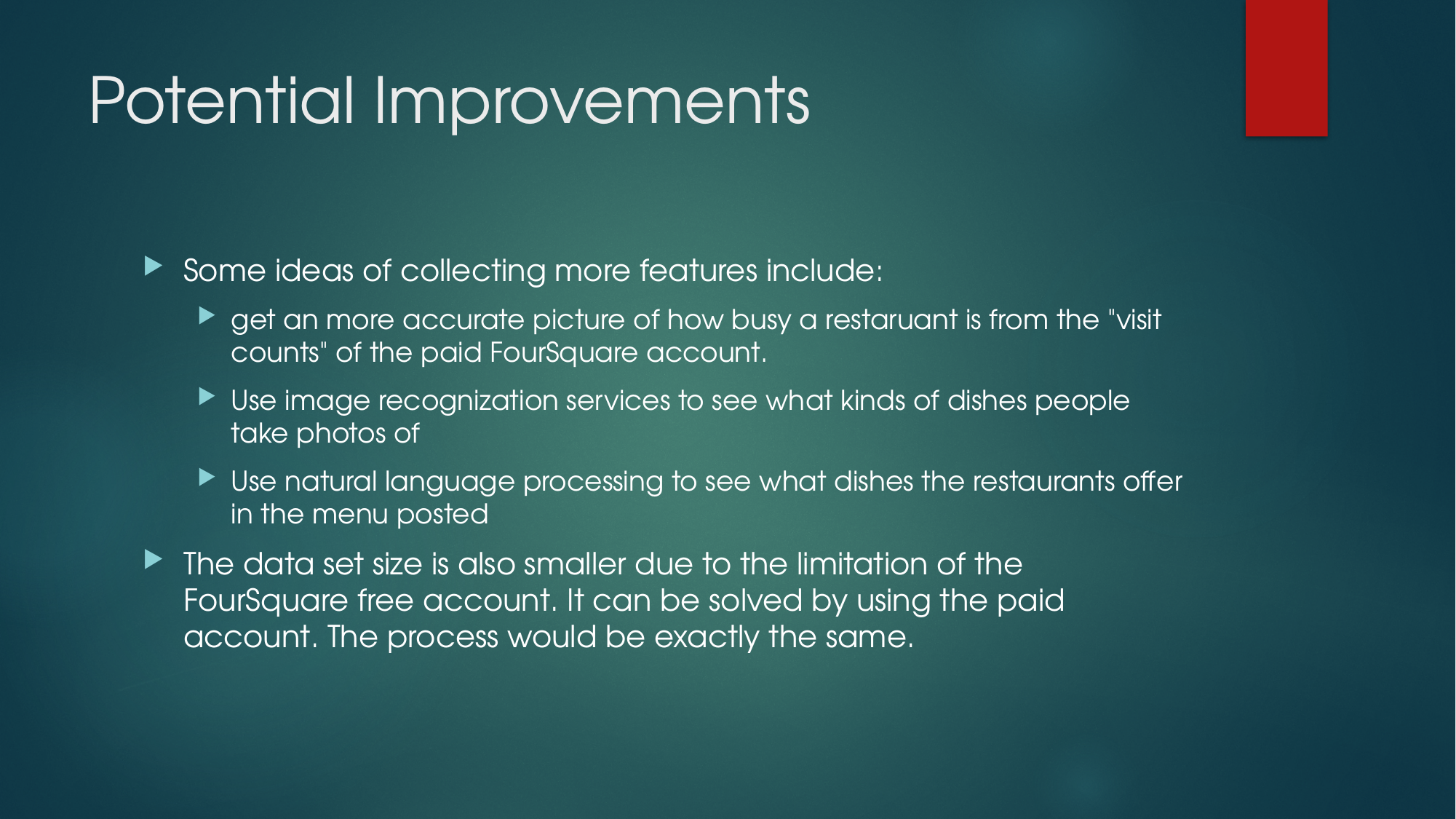

# Potential Improvements
Some ideas of collecting more features include:
get an more accurate picture of how busy a restaruant is from the "visit counts" of the paid FourSquare account.
Use image recognization services to see what kinds of dishes people take photos of
Use natural language processing to see what dishes the restaurants offer in the menu posted
The data set size is also smaller due to the limitation of the FourSquare free account. It can be solved by using the paid account. The process would be exactly the same.